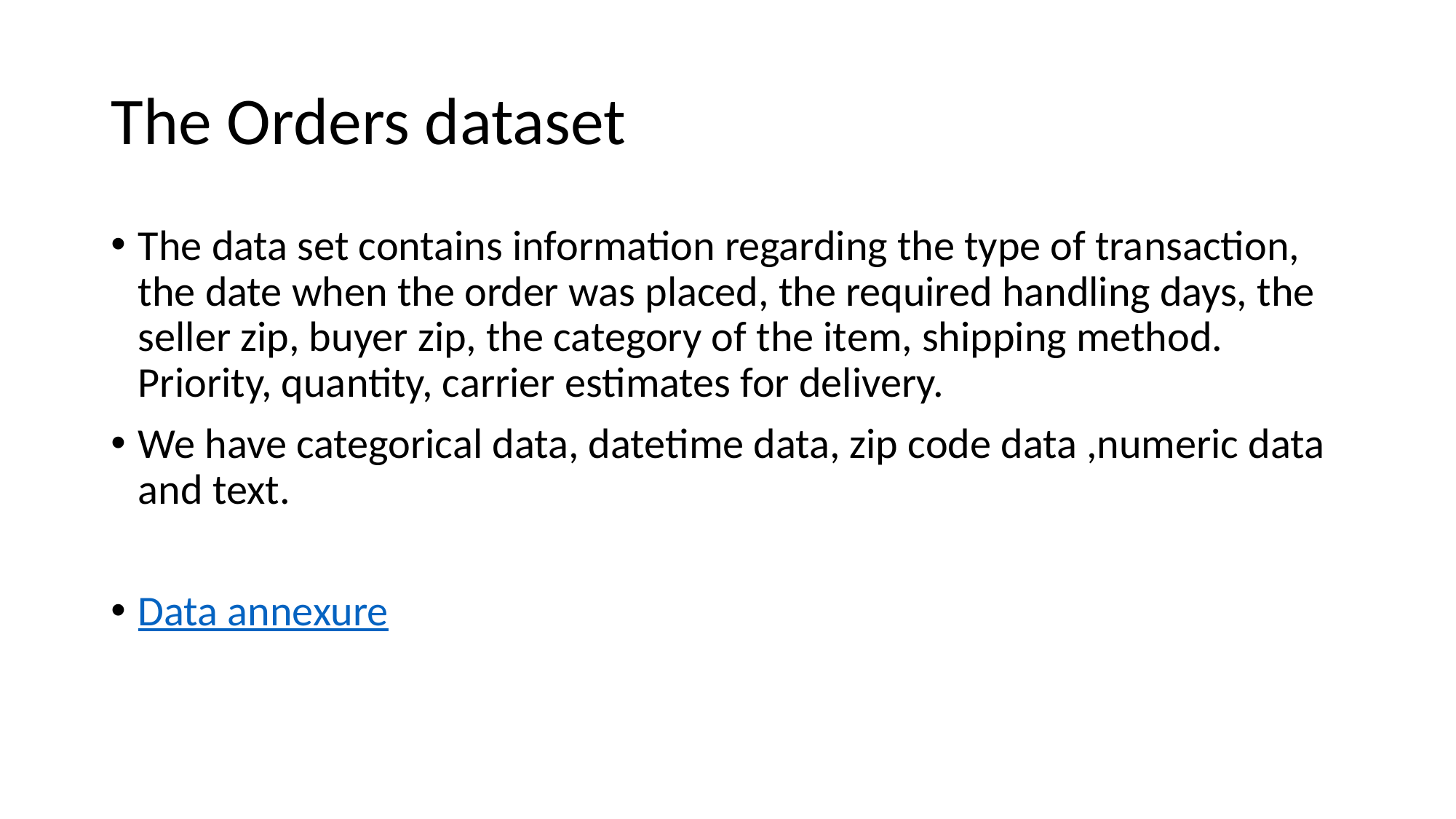

# The Orders dataset
The data set contains information regarding the type of transaction, the date when the order was placed, the required handling days, the seller zip, buyer zip, the category of the item, shipping method. Priority, quantity, carrier estimates for delivery.
We have categorical data, datetime data, zip code data ,numeric data and text.

Data annexure